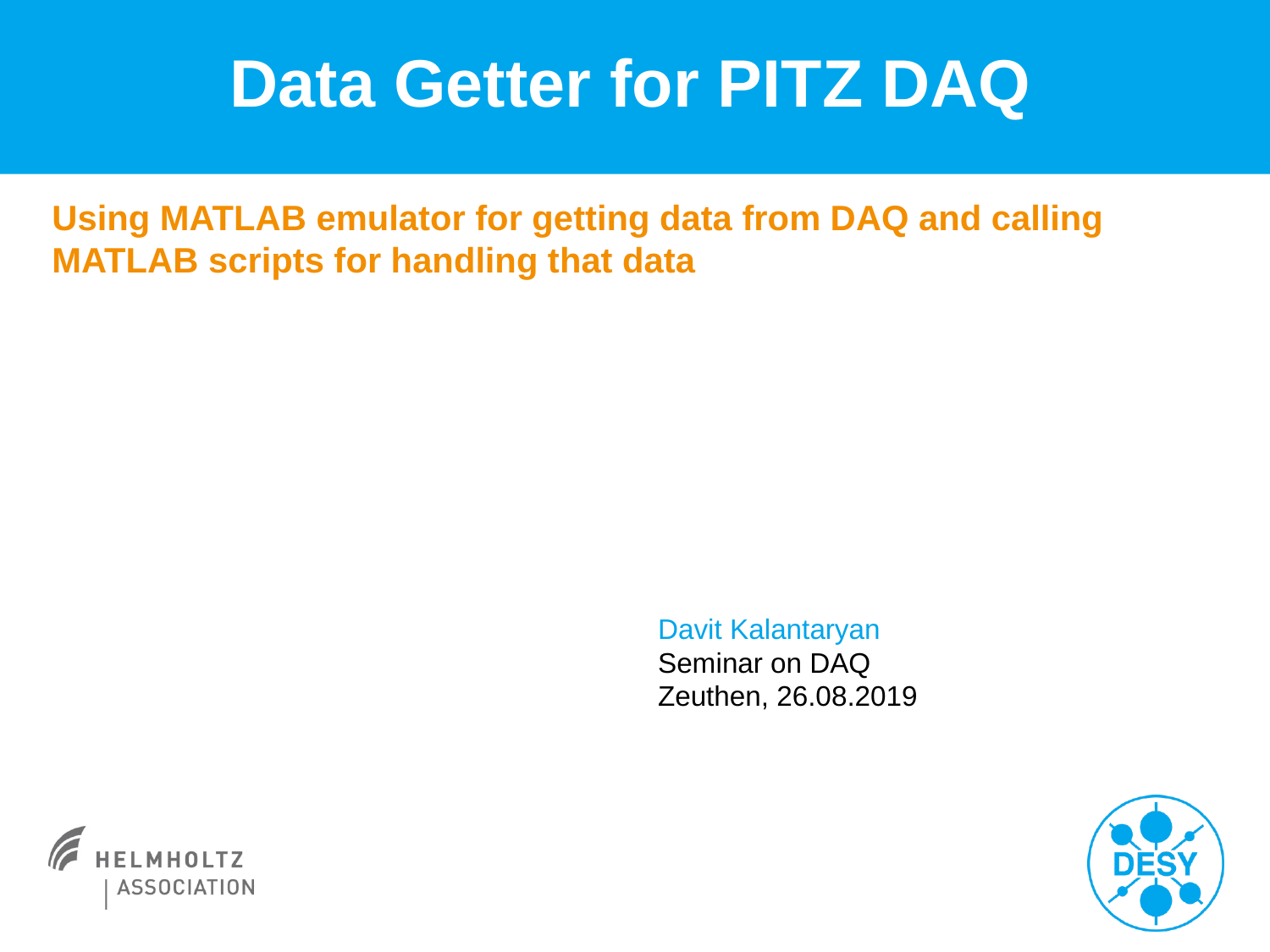

# Data Getter for PITZ DAQ
Using MATLAB emulator for getting data from DAQ and calling MATLAB scripts for handling that data
Davit Kalantaryan
Seminar on DAQ
Zeuthen, 26.08.2019